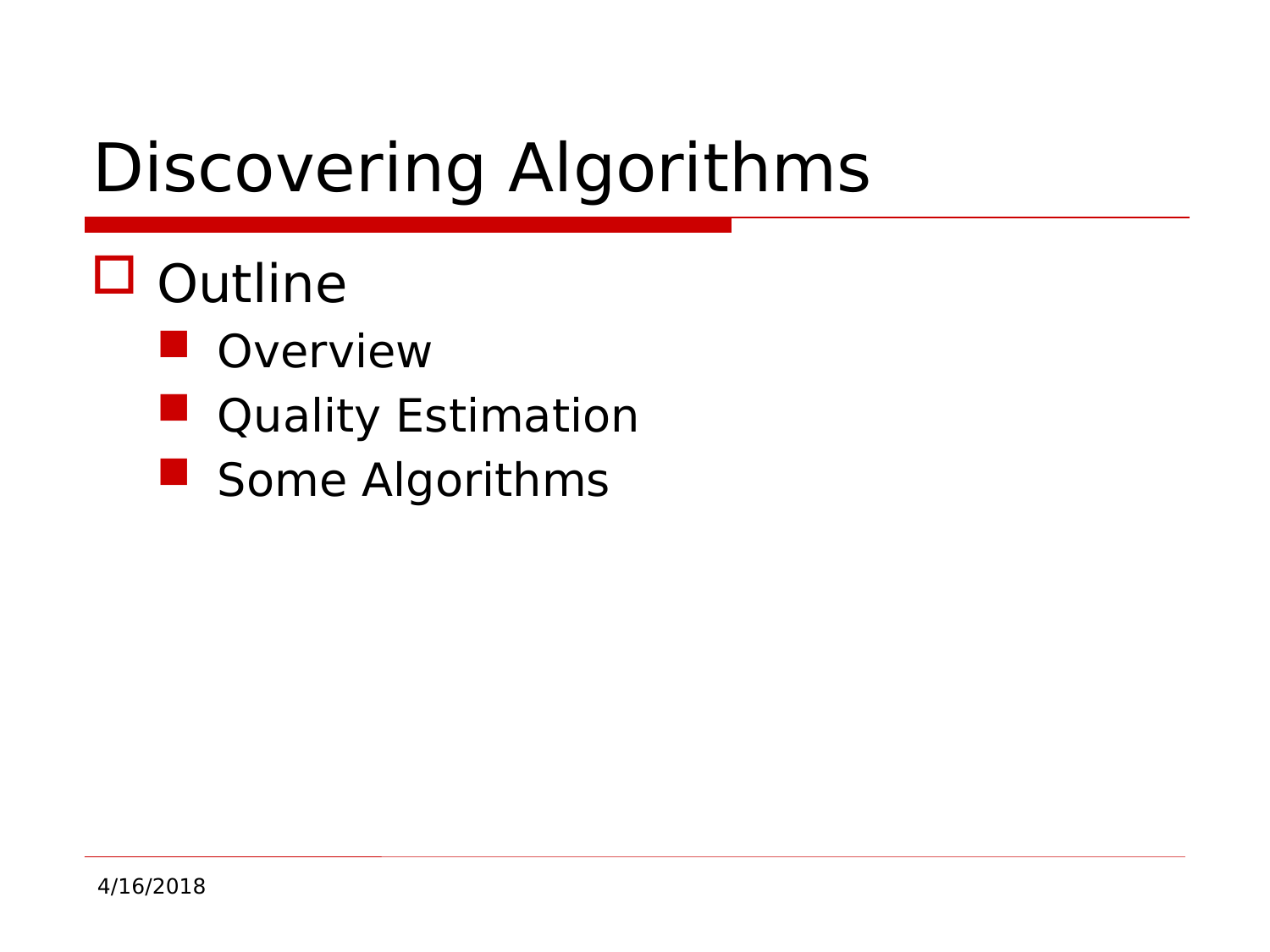

# Discovering Algorithms
Outline
Overview
Quality Estimation
Some Algorithms
4/16/2018